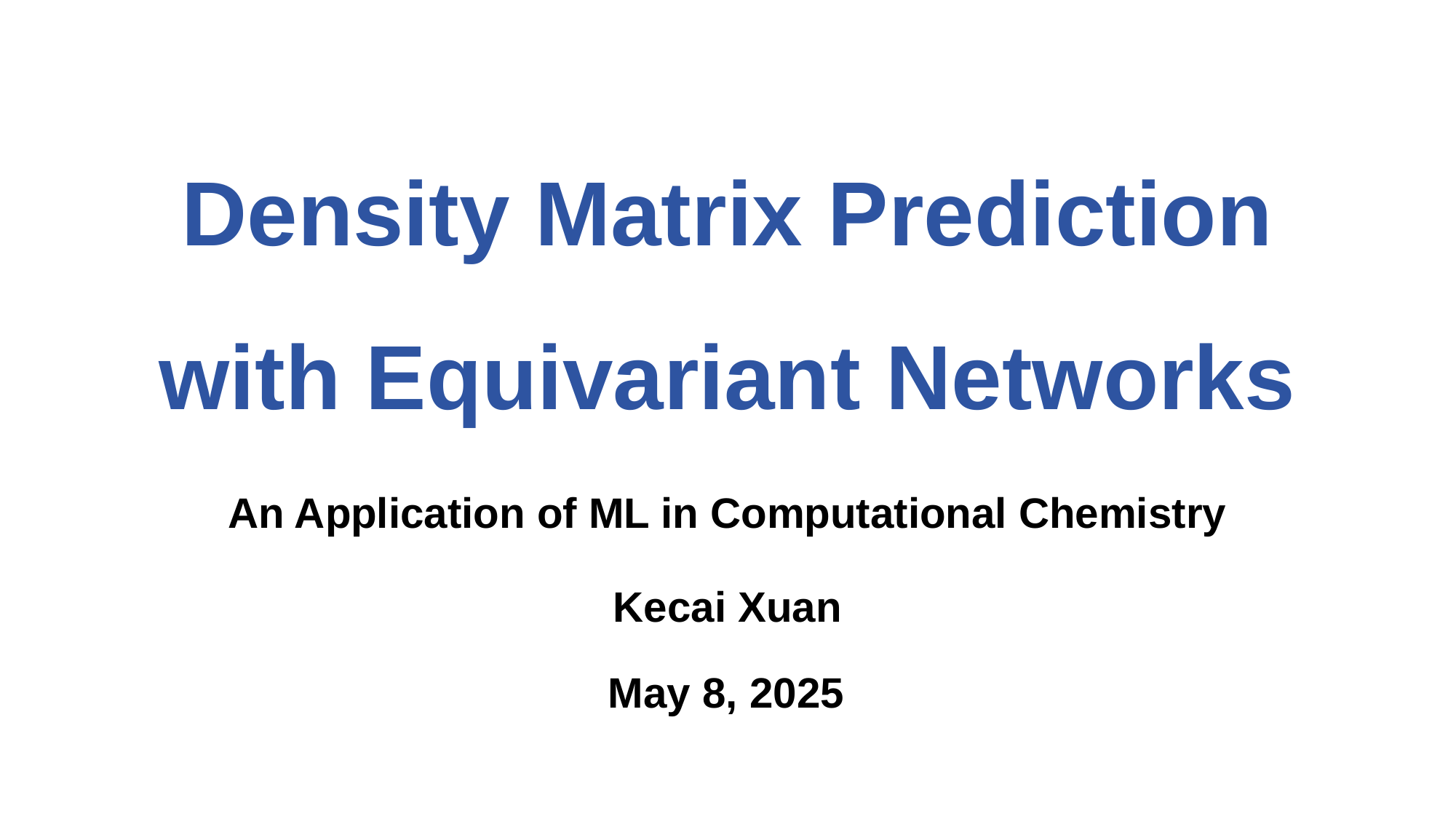

Density Matrix Prediction
with Equivariant Networks
An Application of ML in Computational Chemistry
Kecai Xuan
May 8, 2025
1